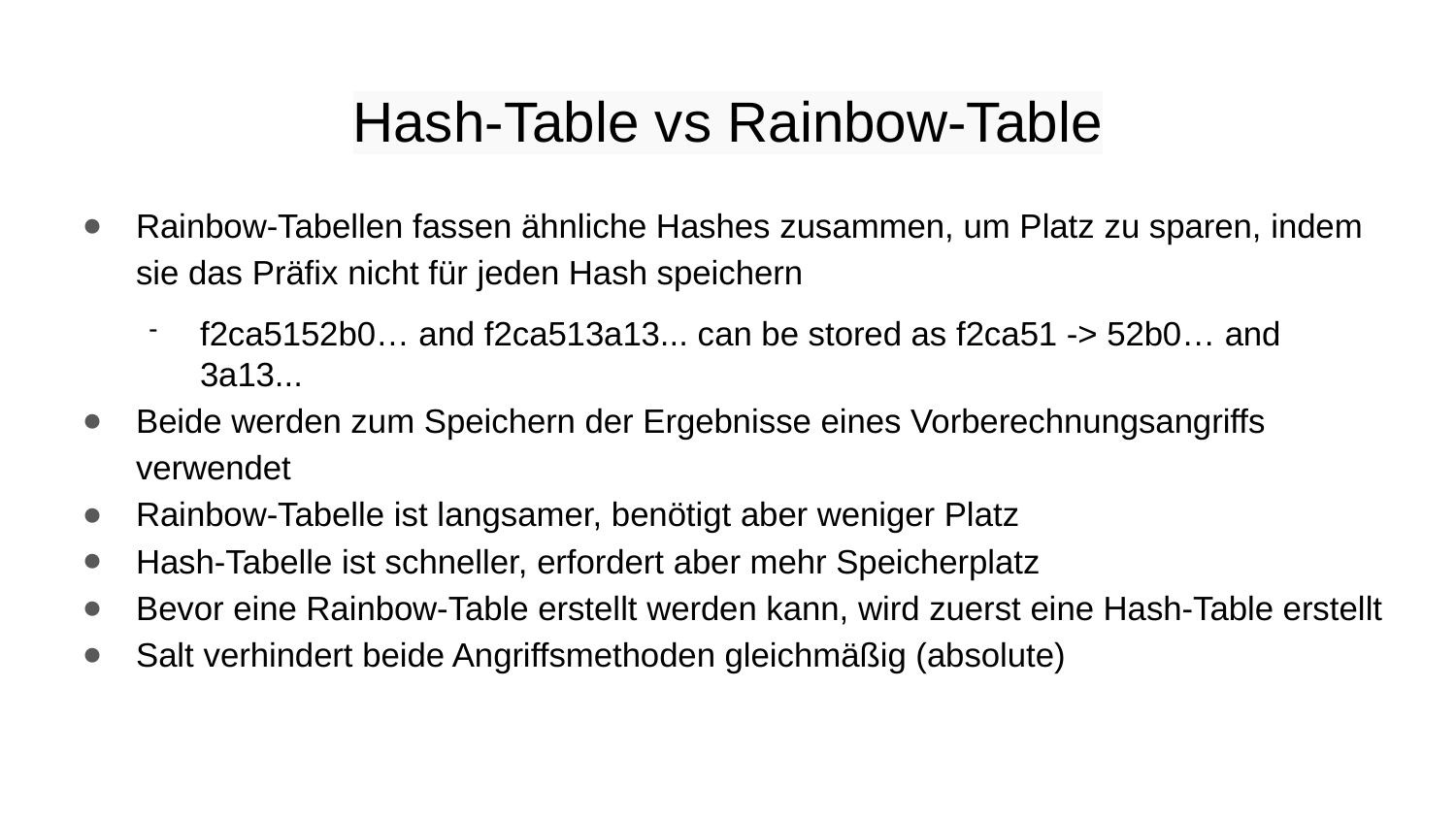

Hash-Table vs Rainbow-Table
Rainbow-Tabellen fassen ähnliche Hashes zusammen, um Platz zu sparen, indem sie das Präfix nicht für jeden Hash speichern
f2ca5152b0… and f2ca513a13... can be stored as f2ca51 -> 52b0… and 3a13...
Beide werden zum Speichern der Ergebnisse eines Vorberechnungsangriffs verwendet
Rainbow-Tabelle ist langsamer, benötigt aber weniger Platz
Hash-Tabelle ist schneller, erfordert aber mehr Speicherplatz
Bevor eine Rainbow-Table erstellt werden kann, wird zuerst eine Hash-Table erstellt
Salt verhindert beide Angriffsmethoden gleichmäßig (absolute)